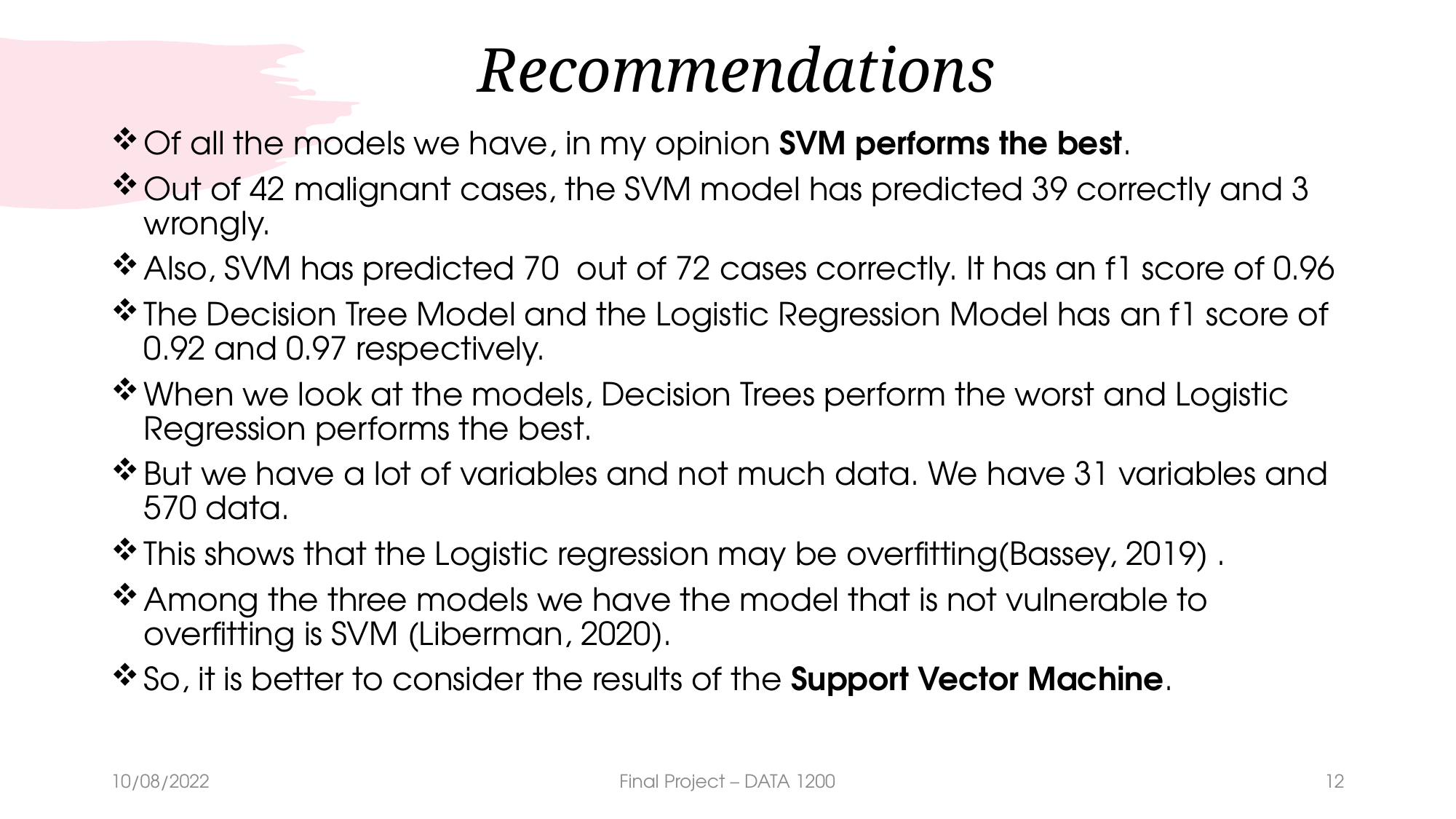

# Recommendations
Of all the models we have, in my opinion SVM performs the best.
Out of 42 malignant cases, the SVM model has predicted 39 correctly and 3 wrongly.
Also, SVM has predicted 70  out of 72 cases correctly. It has an f1 score of 0.96
The Decision Tree Model and the Logistic Regression Model has an f1 score of 0.92 and 0.97 respectively.
When we look at the models, Decision Trees perform the worst and Logistic Regression performs the best.
But we have a lot of variables and not much data. We have 31 variables and 570 data.
This shows that the Logistic regression may be overfitting(Bassey, 2019) .
Among the three models we have the model that is not vulnerable to overfitting is SVM (Liberman, 2020).
So, it is better to consider the results of the Support Vector Machine.

10/08/2022
Final Project – DATA 1200
12